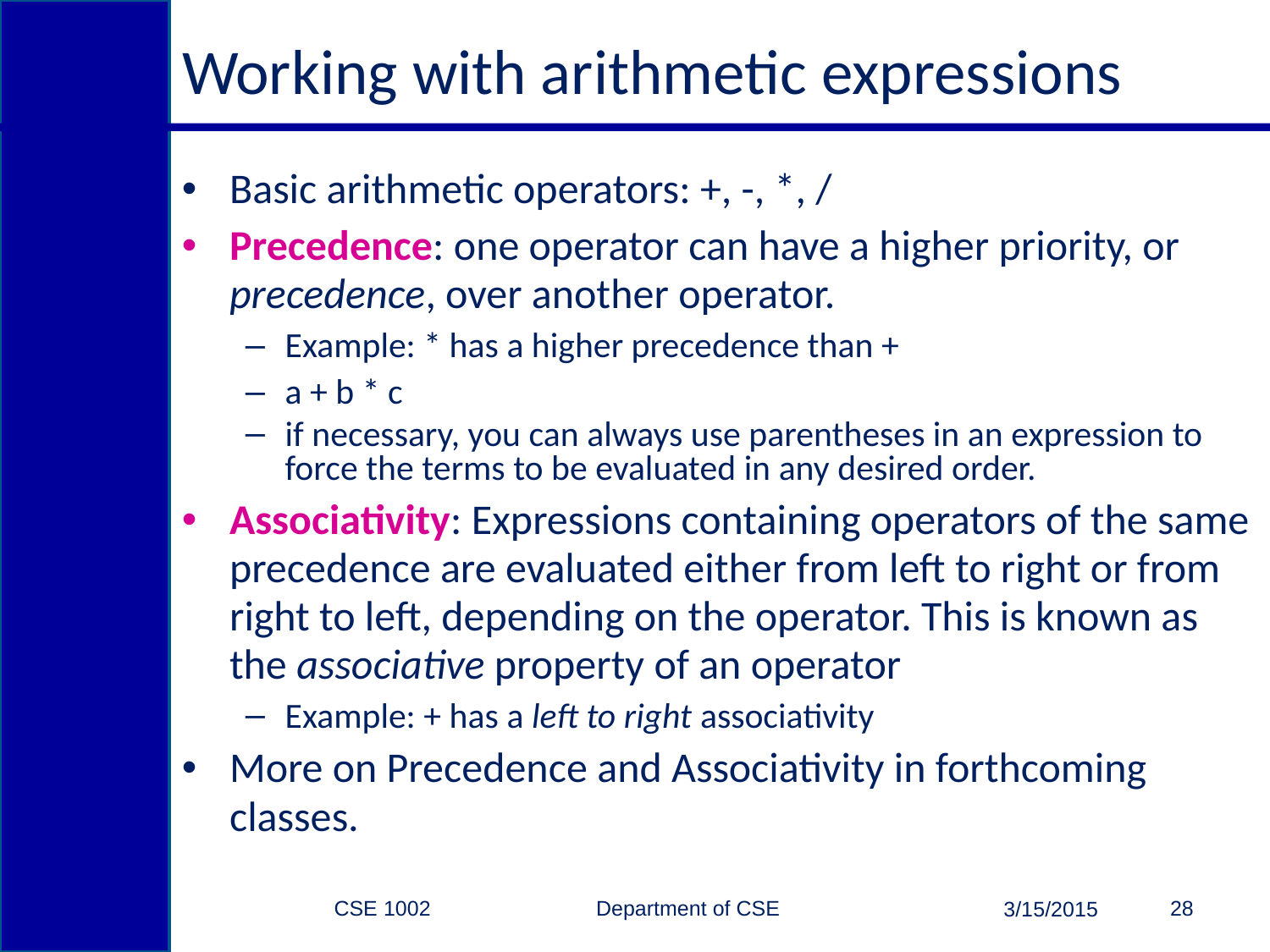

# Working with arithmetic expressions

Basic arithmetic operators: +, -, *, /
Precedence: one operator can have a higher priority, or precedence, over another operator.
Example: * has a higher precedence than +
a + b * c
if necessary, you can always use parentheses in an expression to force the terms to be evaluated in any desired order.
Associativity: Expressions containing operators of the same precedence are evaluated either from left to right or from right to left, depending on the operator. This is known as the associative property of an operator
Example: + has a left to right associativity
More on Precedence and Associativity in forthcoming classes.

CSE 1002                            Department of CSE
28
3/15/2015